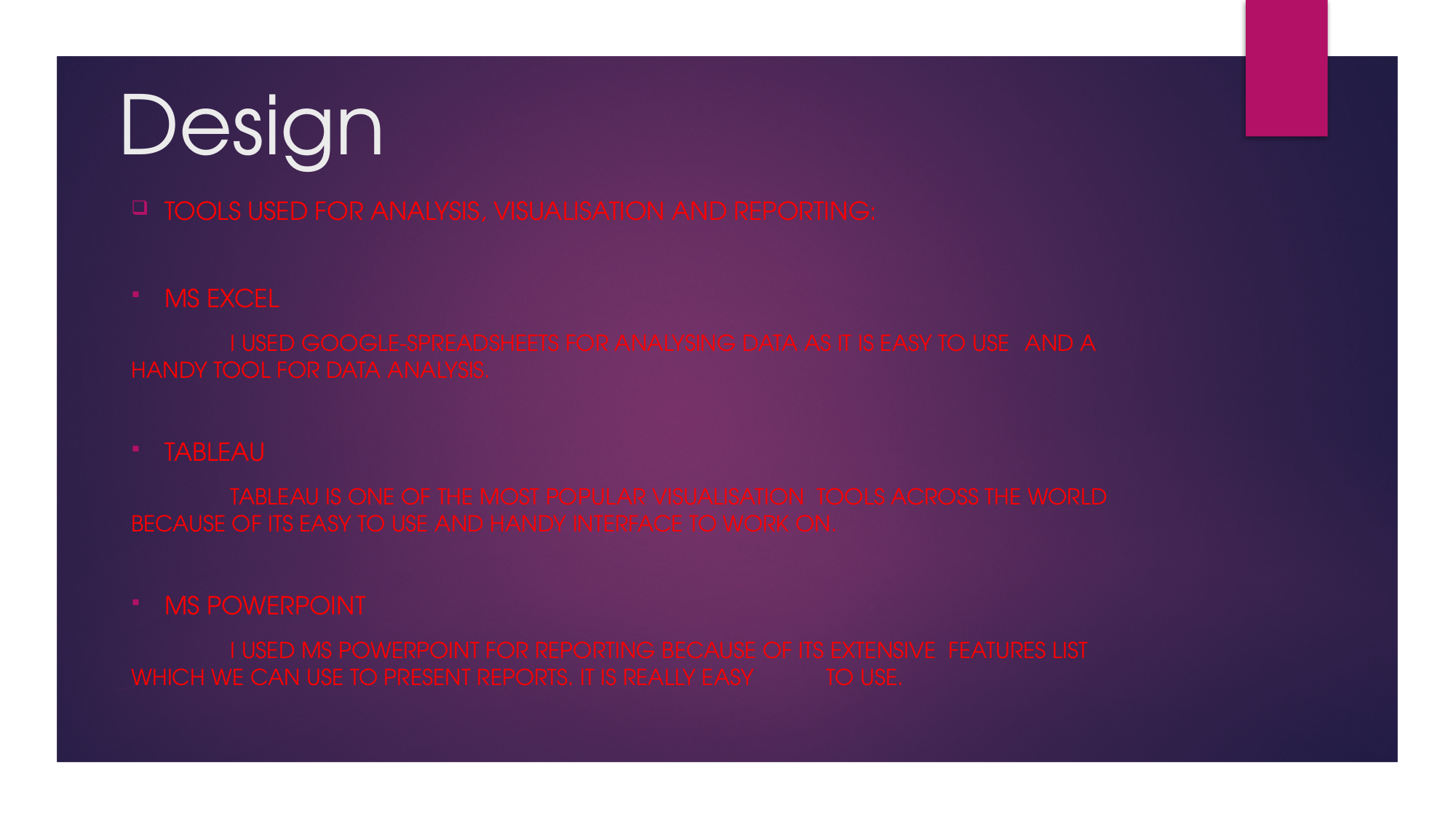

# Design
Tools used for analysis, visualisation and reporting:

Ms excel
	I used google-spreadsheets for analysing data as it is easy to use 	and a 	handy tool for data analysis.

Tableau
	Tableau is one of the most popular visualisation  tools across the world 	because of its easy to use and handy interface to work on.

Ms PowerPoint
	I used MS PowerPoint for reporting because of its extensive  features list 	which we can use to present reports. It is really easy 	to use.